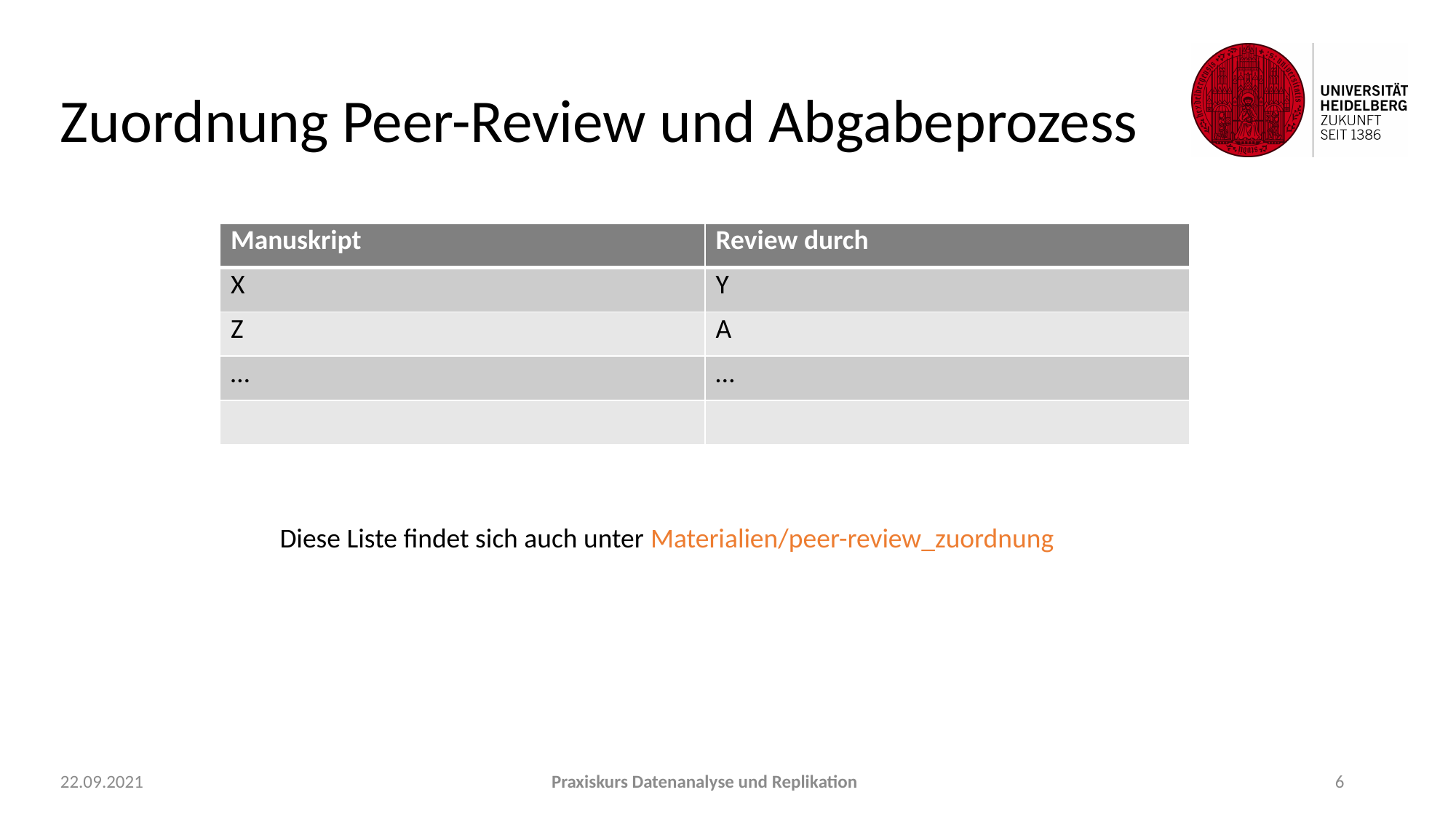

# Zuordnung Peer-Review und Abgabeprozess

| Manuskript | Review durch |
| --- | --- |
| X | Y |
| Z | A |
| … | … |
|  |  |
Diese Liste findet sich auch unter Materialien/peer-review_zuordnung
22.09.2021
Praxiskurs Datenanalyse und Replikation
6